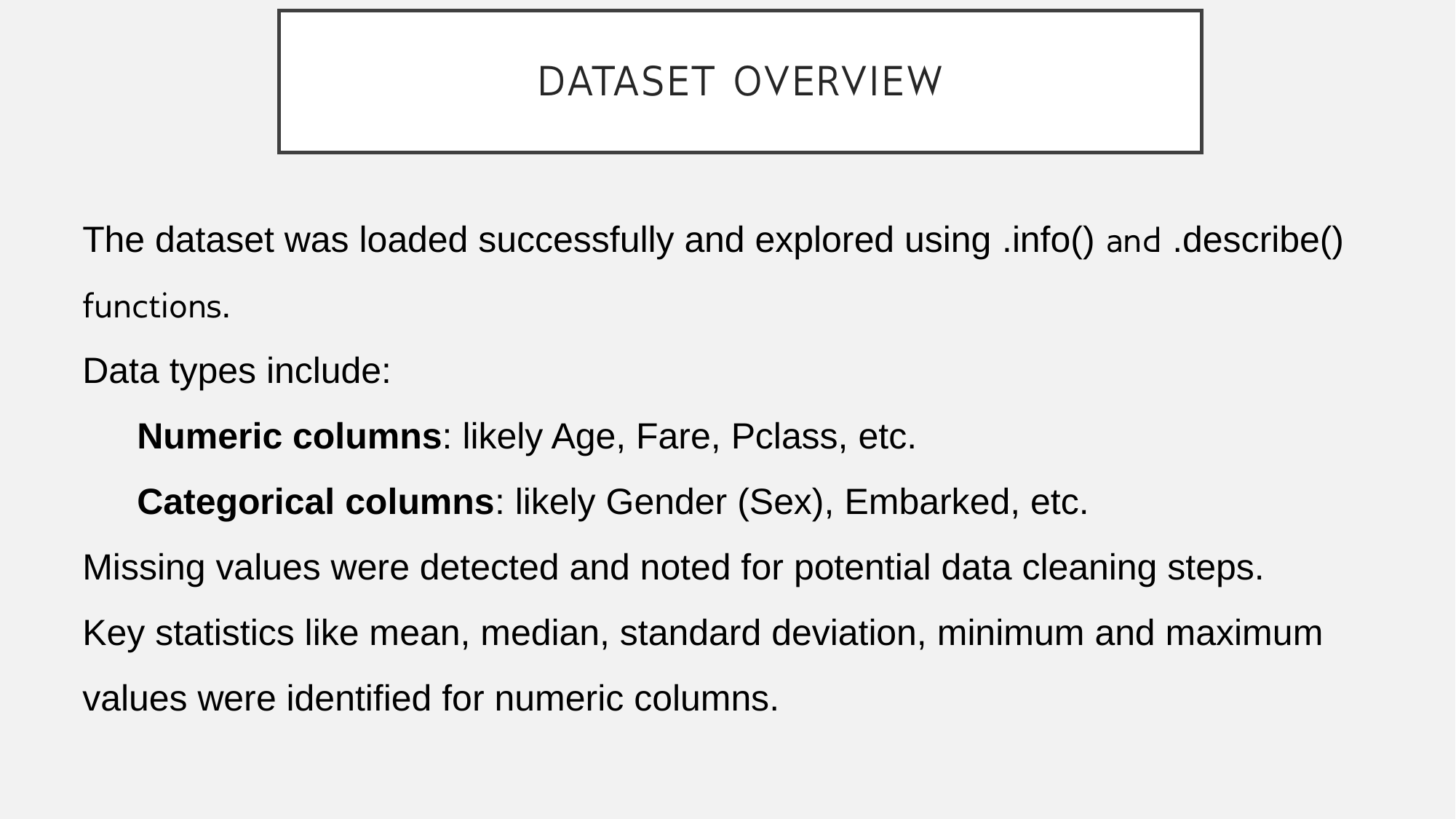

# Dataset Overview
The dataset was loaded successfully and explored using .info() and .describe() functions.
Data types include:
Numeric columns: likely Age, Fare, Pclass, etc.
Categorical columns: likely Gender (Sex), Embarked, etc.
Missing values were detected and noted for potential data cleaning steps.
Key statistics like mean, median, standard deviation, minimum and maximum values were identified for numeric columns.